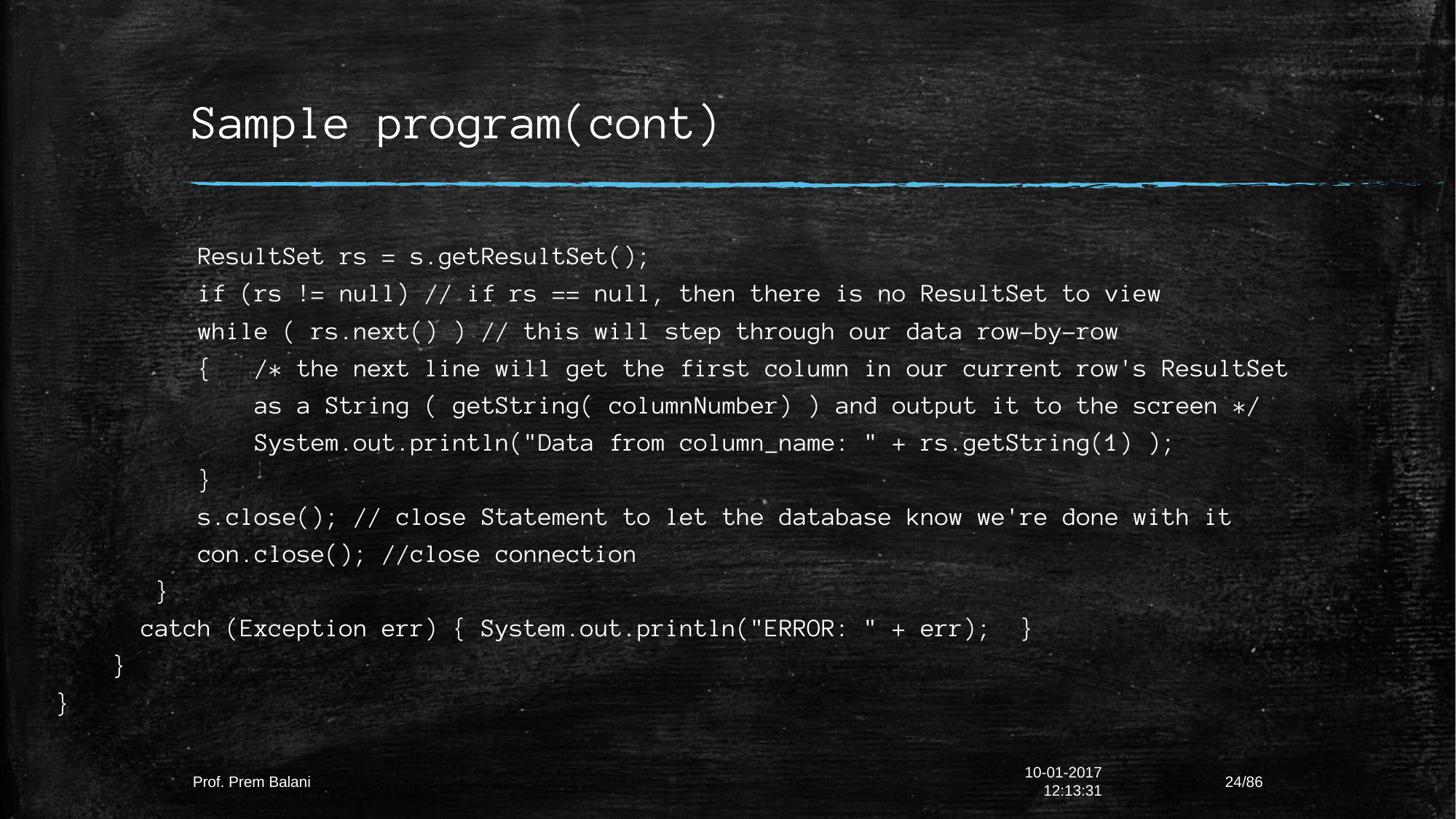

# Sample program(cont)
          ResultSet rs = s.getResultSet();
          if (rs != null) // if rs == null, then there is no ResultSet to view
          while ( rs.next() ) // this will step through our data row-by-row
          {   /* the next line will get the first column in our current row's ResultSet
              as a String ( getString( columnNumber) ) and output it to the screen */
              System.out.println("Data from column_name: " + rs.getString(1) );
          }
          s.close(); // close Statement to let the database know we're done with it
          con.close(); //close connection
       }
      catch (Exception err) { System.out.println("ERROR: " + err);  }
    }
}
Prof. Prem Balani
10-01-2017 12:13:31
24/86